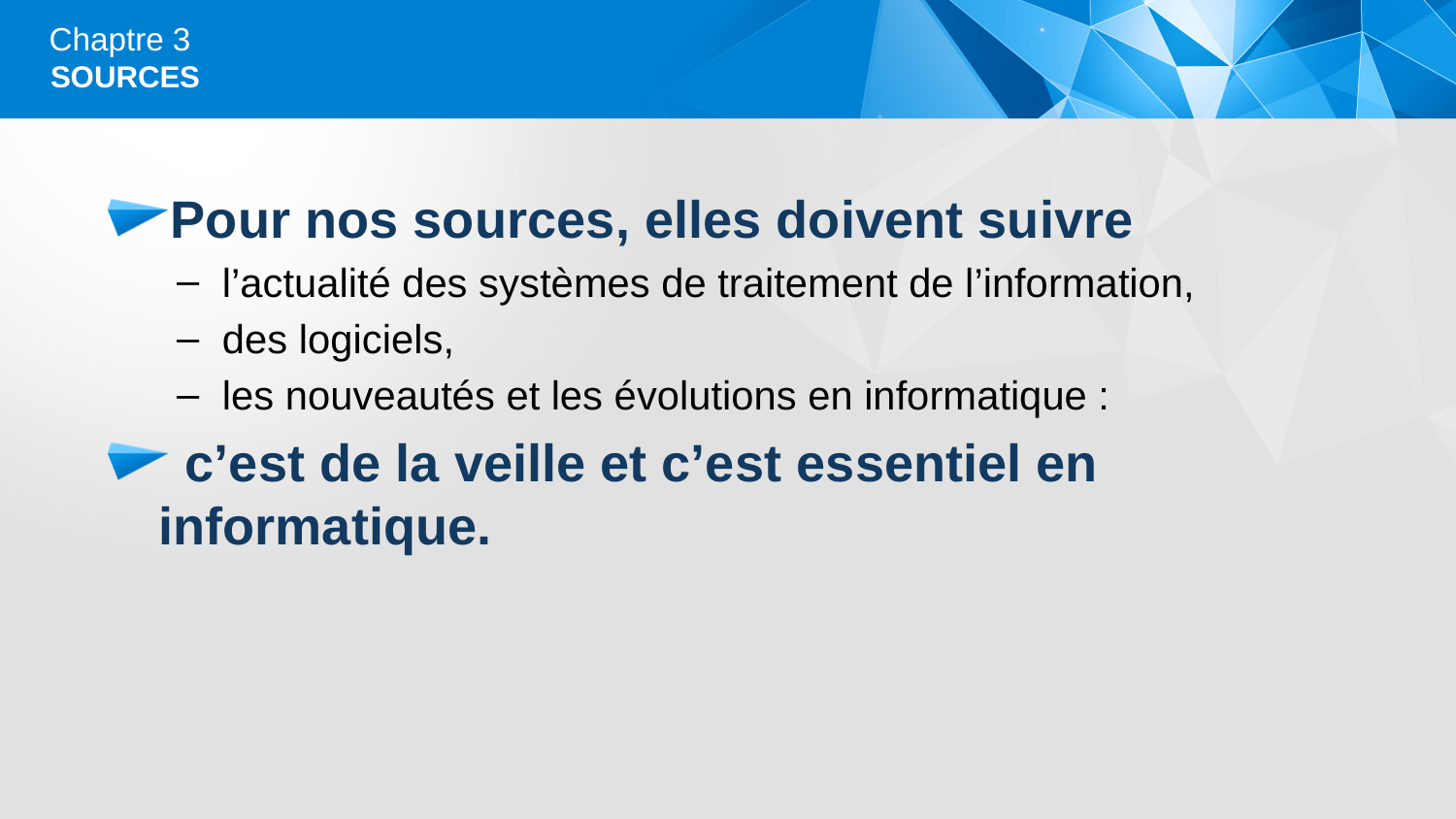

# Chaptre 3
SOURCES
Pour nos sources, elles doivent suivre
l’actualité des systèmes de traitement de l’information,
des logiciels,
les nouveautés et les évolutions en informatique :
 c’est de la veille et c’est essentiel en informatique.